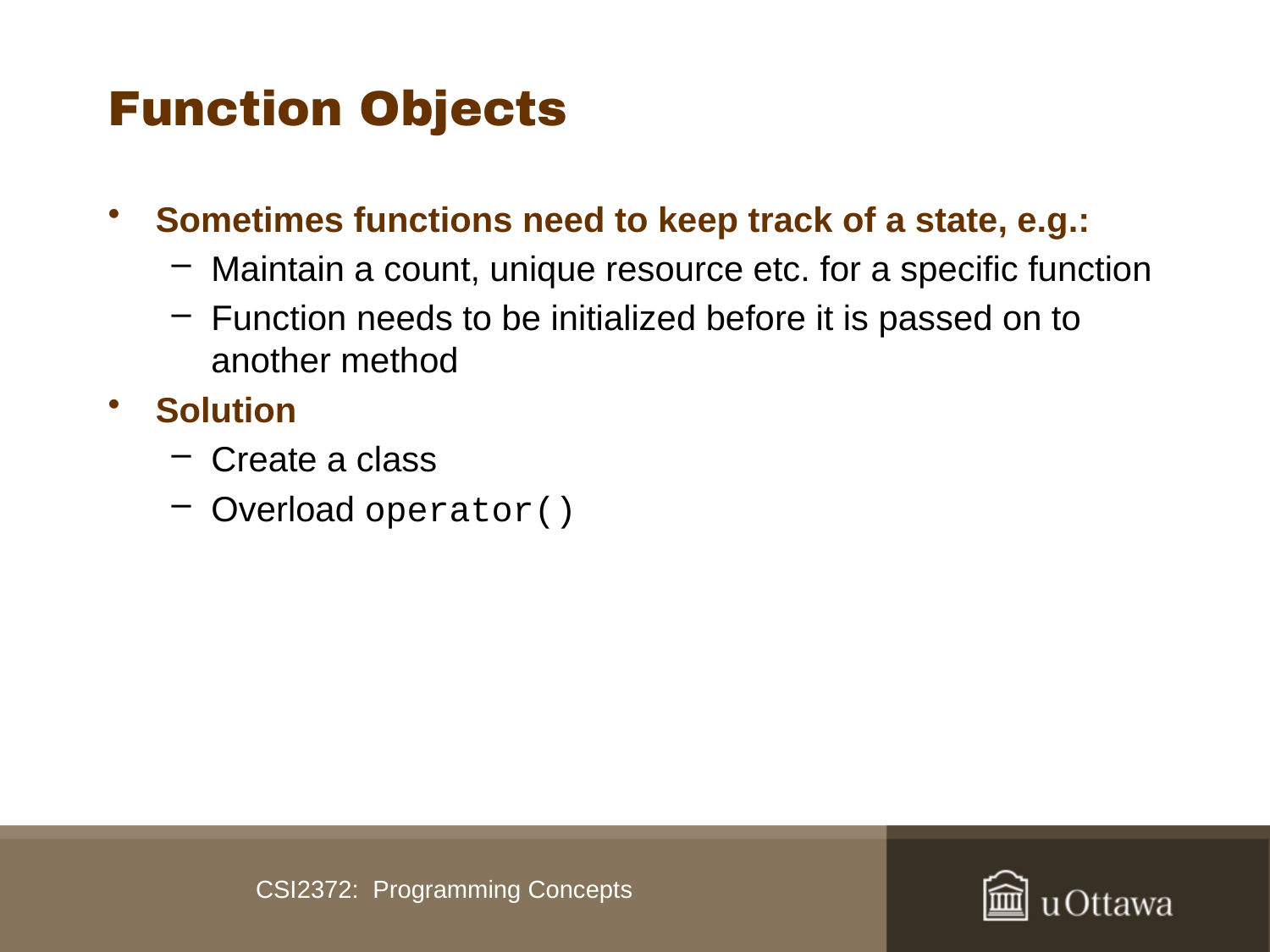

# Function Objects
Sometimes functions need to keep track of a state, e.g.:
Maintain a count, unique resource etc. for a specific function
Function needs to be initialized before it is passed on to another method
Solution
Create a class
Overload operator()
CSI2372:  Programming Concepts